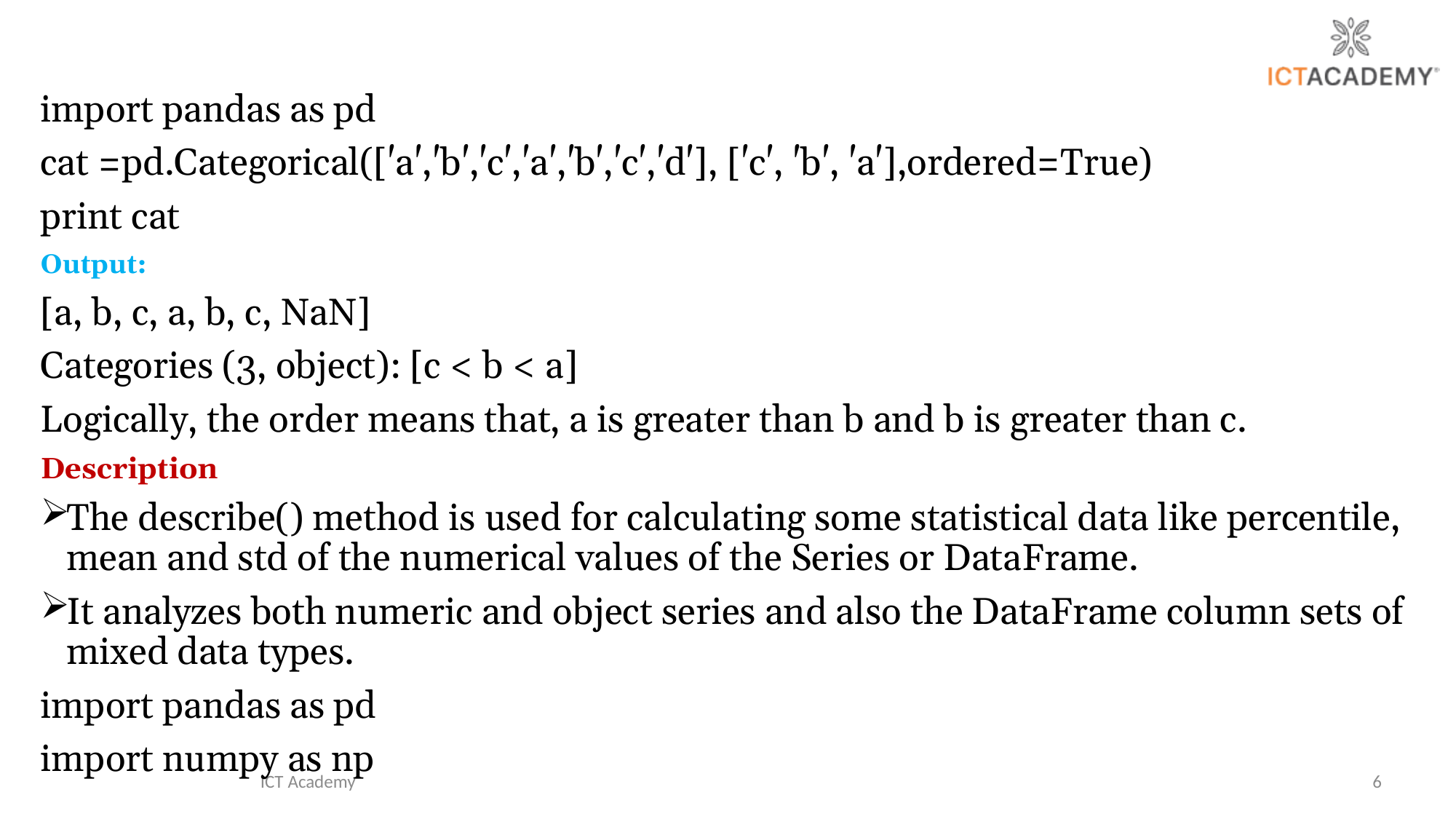

import pandas as pd
cat =pd.Categorical(['a','b','c','a','b','c','d'], ['c', 'b', 'a'],ordered=True)
print cat
Output:
[a, b, c, a, b, c, NaN]
Categories (3, object): [c < b < a]
Logically, the order means that, a is greater than b and b is greater than c.
Description
The describe() method is used for calculating some statistical data like percentile, mean and std of the numerical values of the Series or DataFrame.
It analyzes both numeric and object series and also the DataFrame column sets of mixed data types.
import pandas as pd
import numpy as np
ICT Academy
6